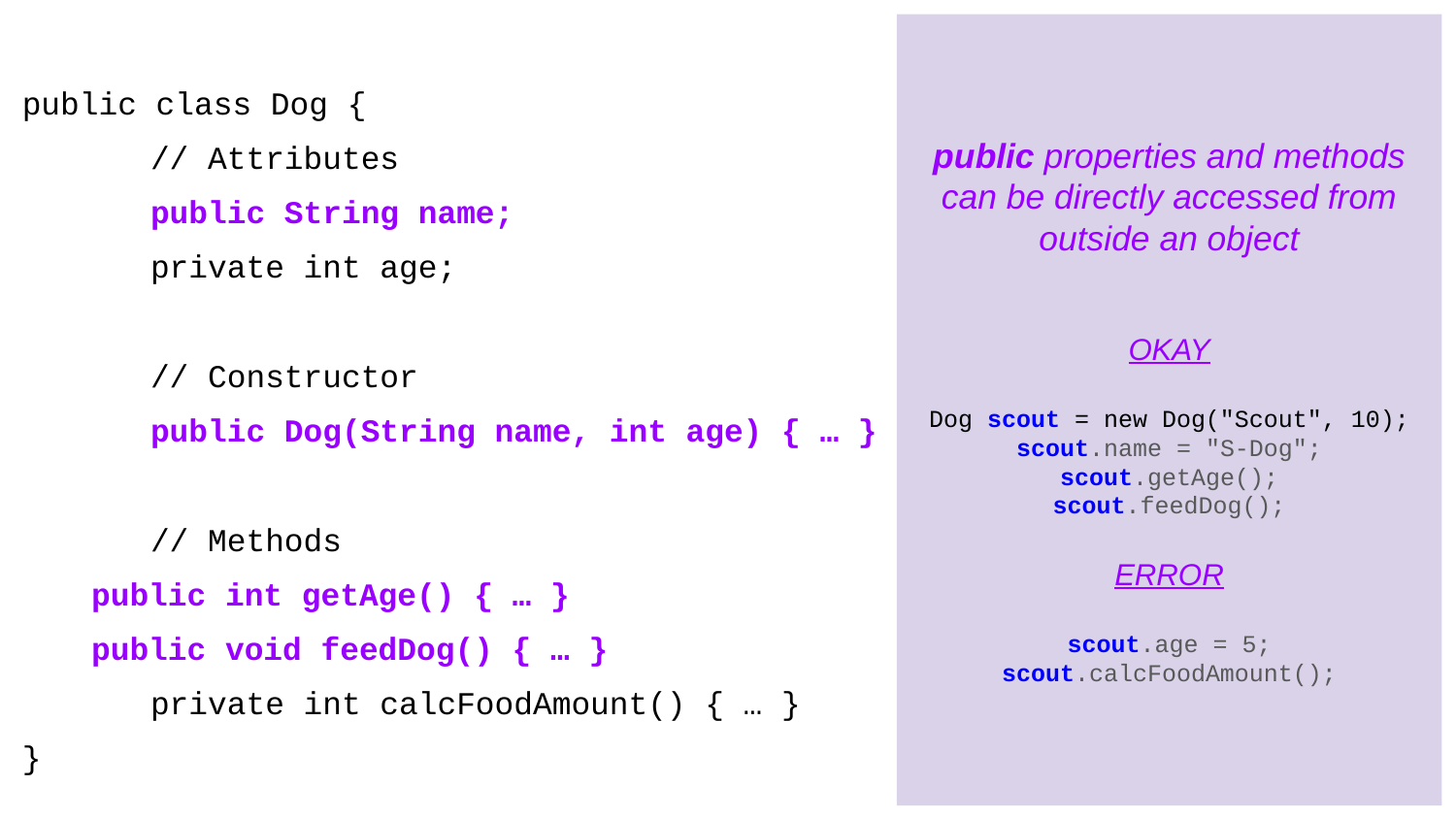

public properties and methods can be directly accessed from outside an object
OKAY
Dog scout = new Dog("Scout", 10);
scout.name = "S-Dog";
scout.getAge();
scout.feedDog();

ERROR
scout.age = 5;
scout.calcFoodAmount();
public class Dog {
	// Attributes
	public String name;
	private int age;

	// Constructor
	public Dog(String name, int age) { … }

	// Methods
public int getAge() { … }
public void feedDog() { … }
	private int calcFoodAmount() { … }
}